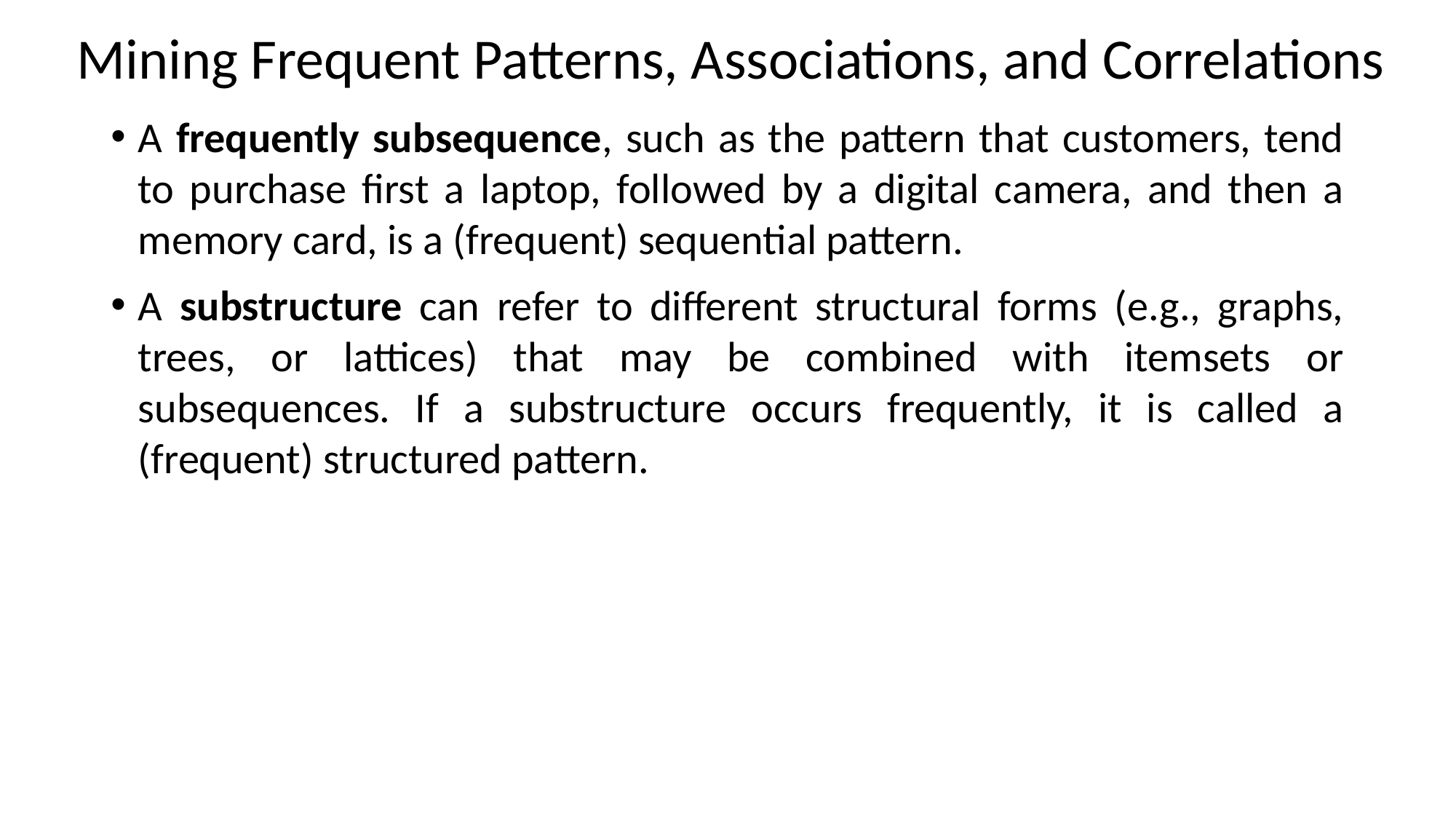

# Mining Frequent Patterns, Associations, and Correlations
A frequently subsequence, such as the pattern that customers, tend to purchase first a laptop, followed by a digital camera, and then a memory card, is a (frequent) sequential pattern.
A substructure can refer to different structural forms (e.g., graphs, trees, or lattices) that may be combined with itemsets or subsequences. If a substructure occurs frequently, it is called a (frequent) structured pattern.